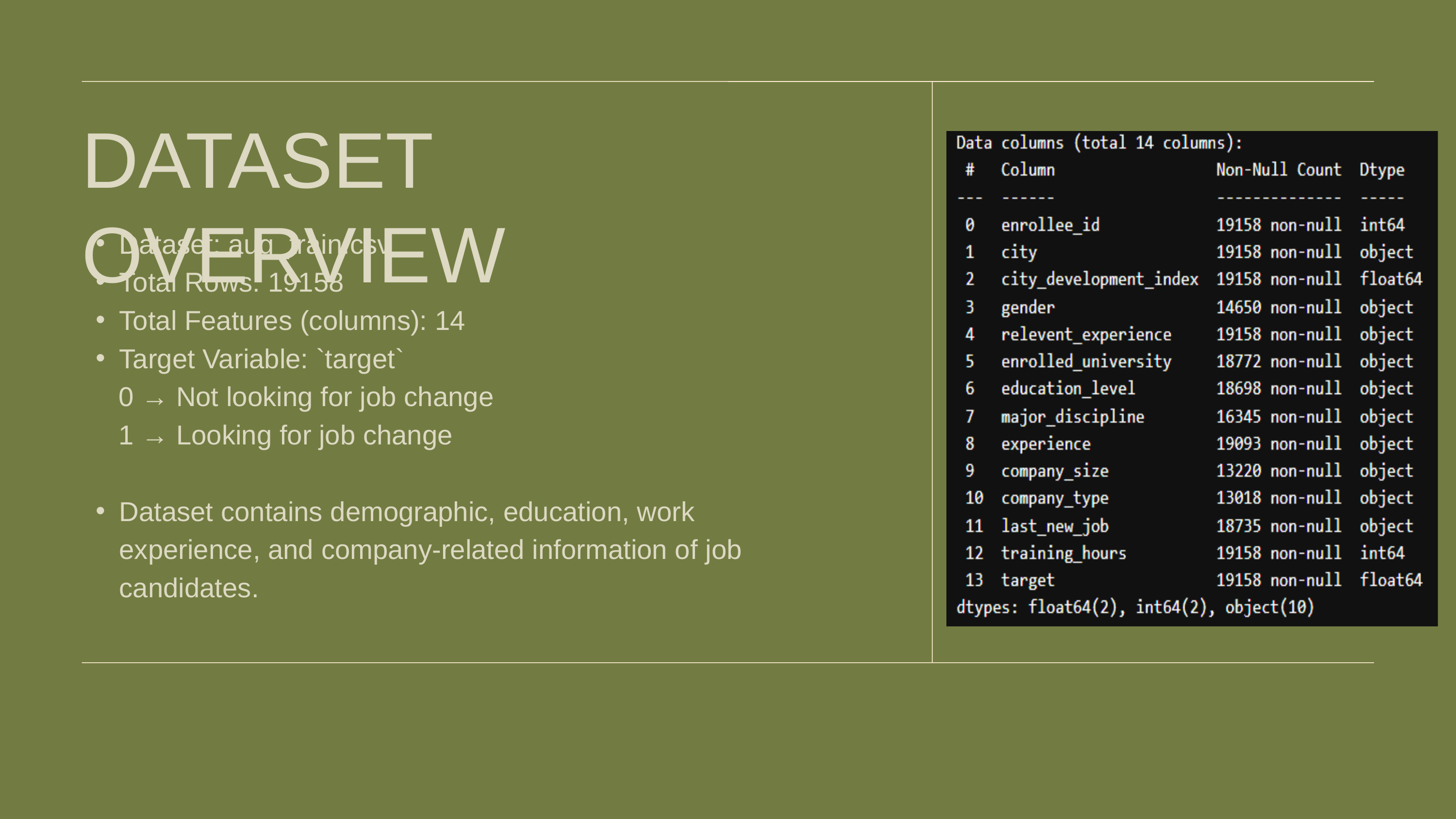

DATASET OVERVIEW

Dataset: aug_train.csv
Total Rows: 19158
Total Features (columns): 14
Target Variable: `target`
      0 → Not looking for job change
      1 → Looking for job change

Dataset contains demographic, education, work experience, and company-related information of job candidates.